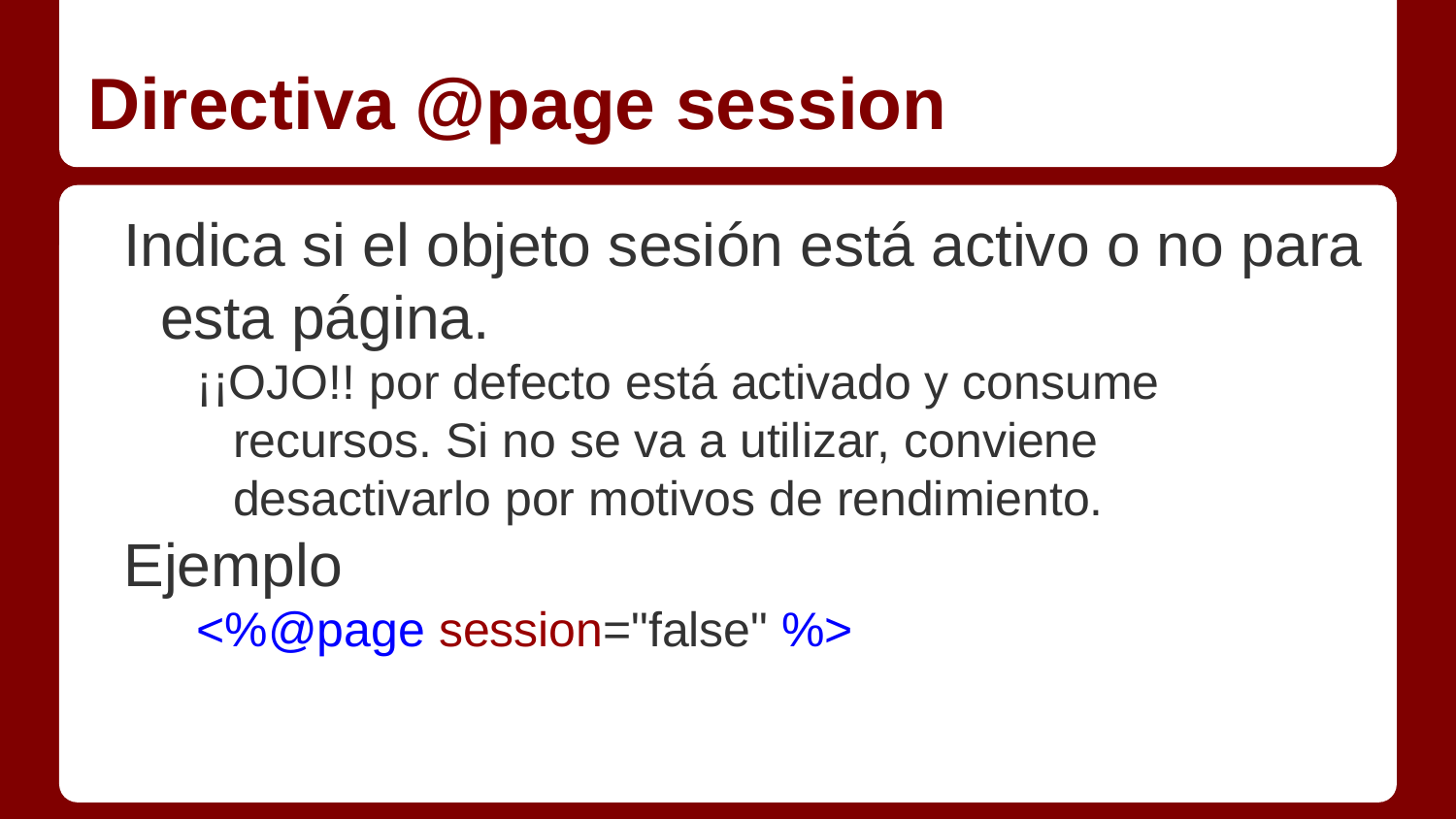

# Directiva @page session
Indica si el objeto sesión está activo o no para esta página.
¡¡OJO!! por defecto está activado y consume recursos. Si no se va a utilizar, conviene desactivarlo por motivos de rendimiento.
Ejemplo
<%@page session="false" %>